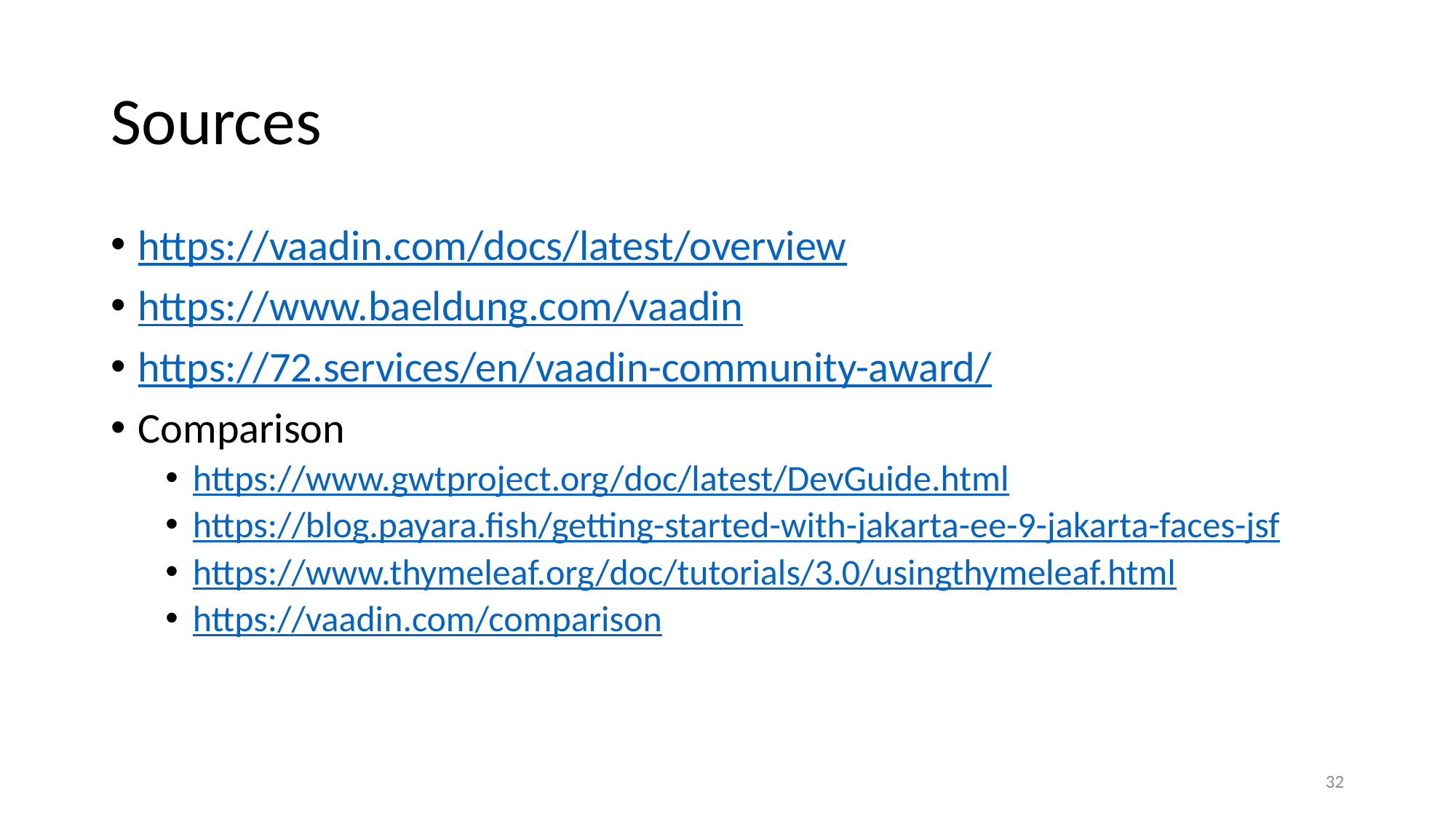

# Sources
https://vaadin.com/docs/latest/overview
https://www.baeldung.com/vaadin
https://72.services/en/vaadin-community-award/
Comparison
https://www.gwtproject.org/doc/latest/DevGuide.html
https://blog.payara.fish/getting-started-with-jakarta-ee-9-jakarta-faces-jsf
https://www.thymeleaf.org/doc/tutorials/3.0/usingthymeleaf.html
https://vaadin.com/comparison

32